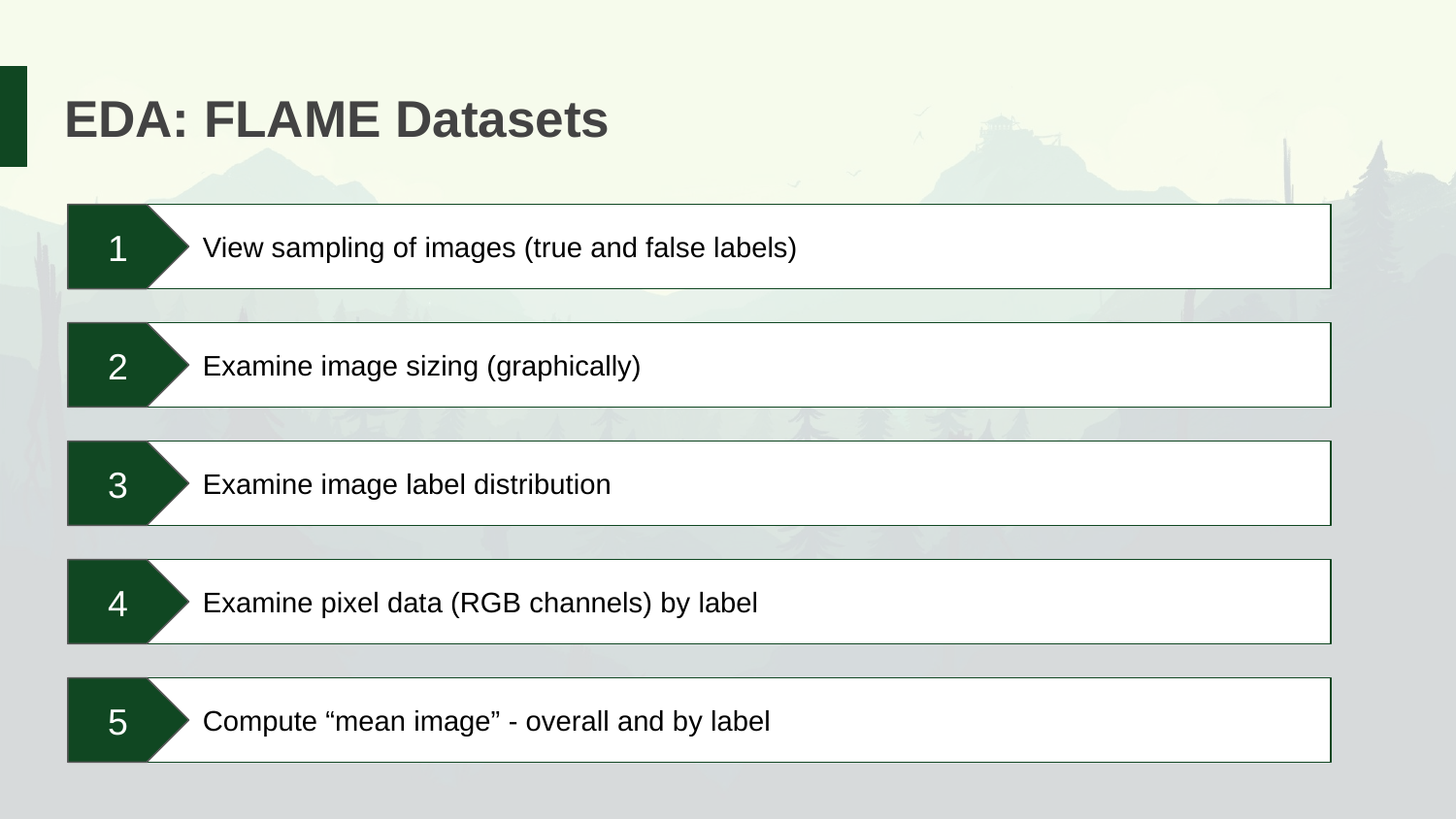

# EDA: FLAME Datasets
1
View sampling of images (true and false labels)
2
Examine image sizing (graphically)
3
Examine image label distribution
4
Examine pixel data (RGB channels) by label
5
Compute “mean image” - overall and by label